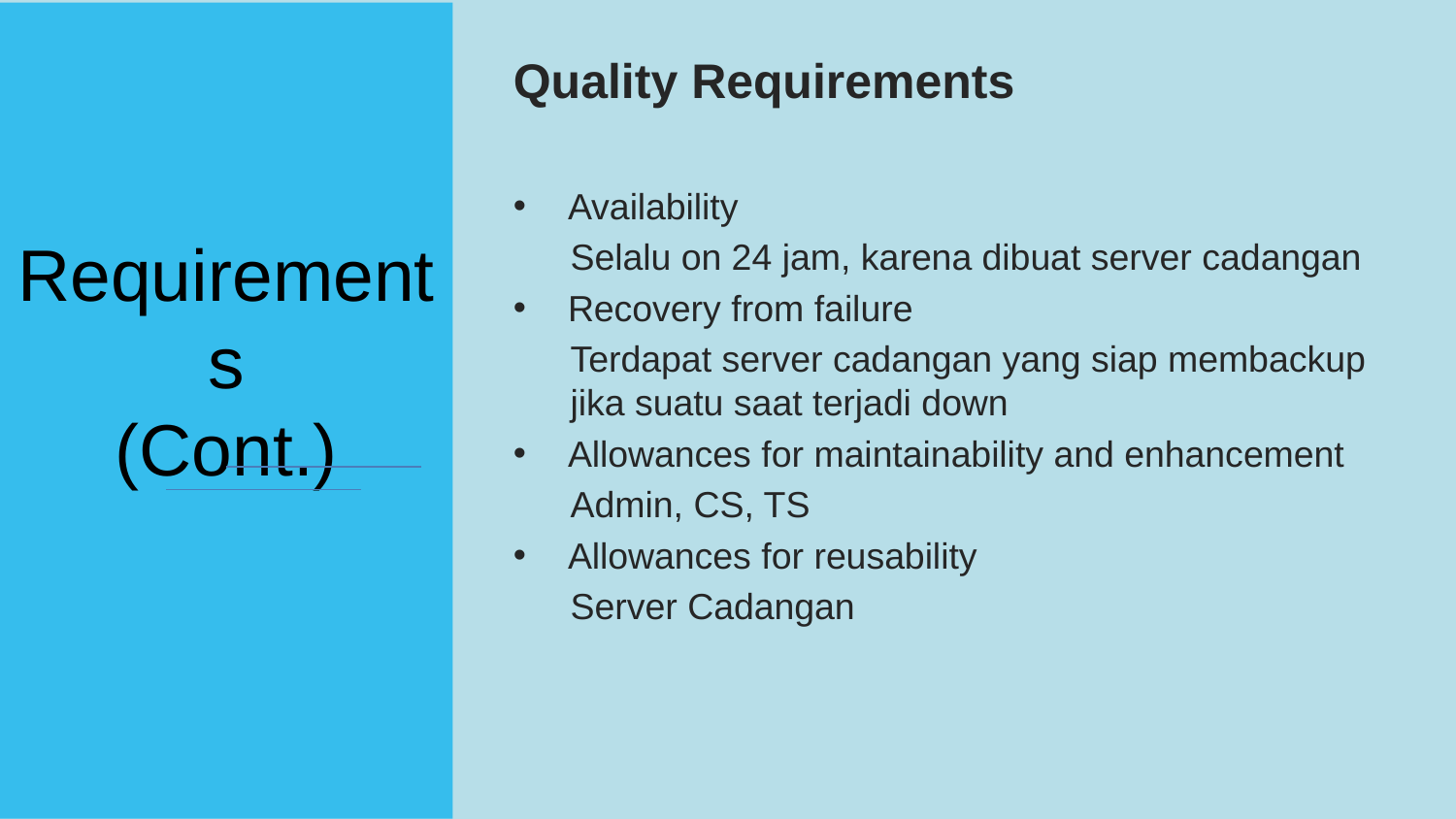

Quality Requirements

Availability
Selalu on 24 jam, karena dibuat server cadangan
Recovery from failure
Terdapat server cadangan yang siap membackup jika suatu saat terjadi down
Allowances for maintainability and enhancement
Admin, CS, TS
Allowances for reusability
Server Cadangan

# Requirements (Cont.)